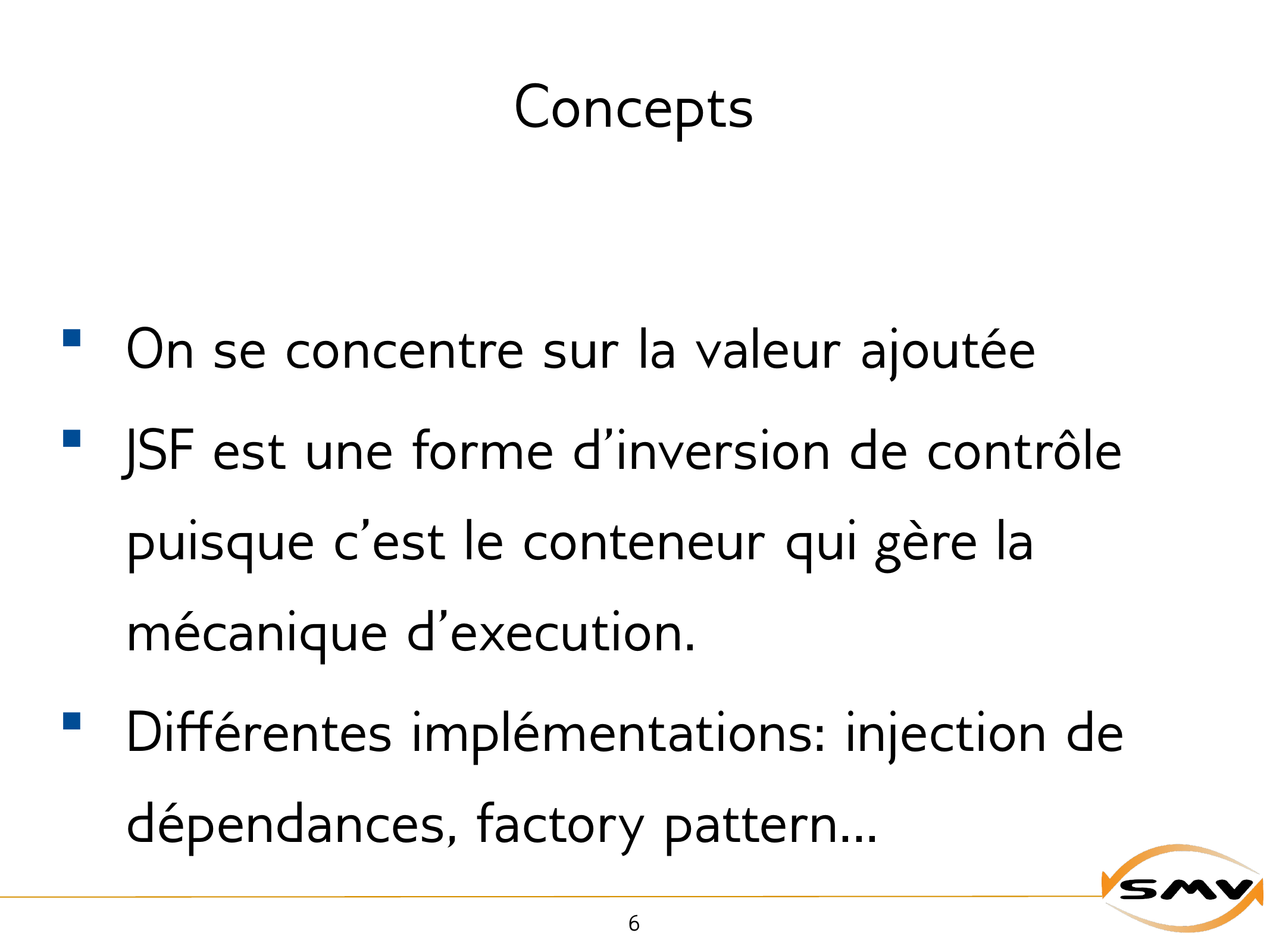

# Concepts
On se concentre sur la valeur ajoutée
JSF est une forme d’inversion de contrôle puisque c’est le conteneur qui gère la mécanique d’execution.
Différentes implémentations: injection de dépendances, factory pattern...
6